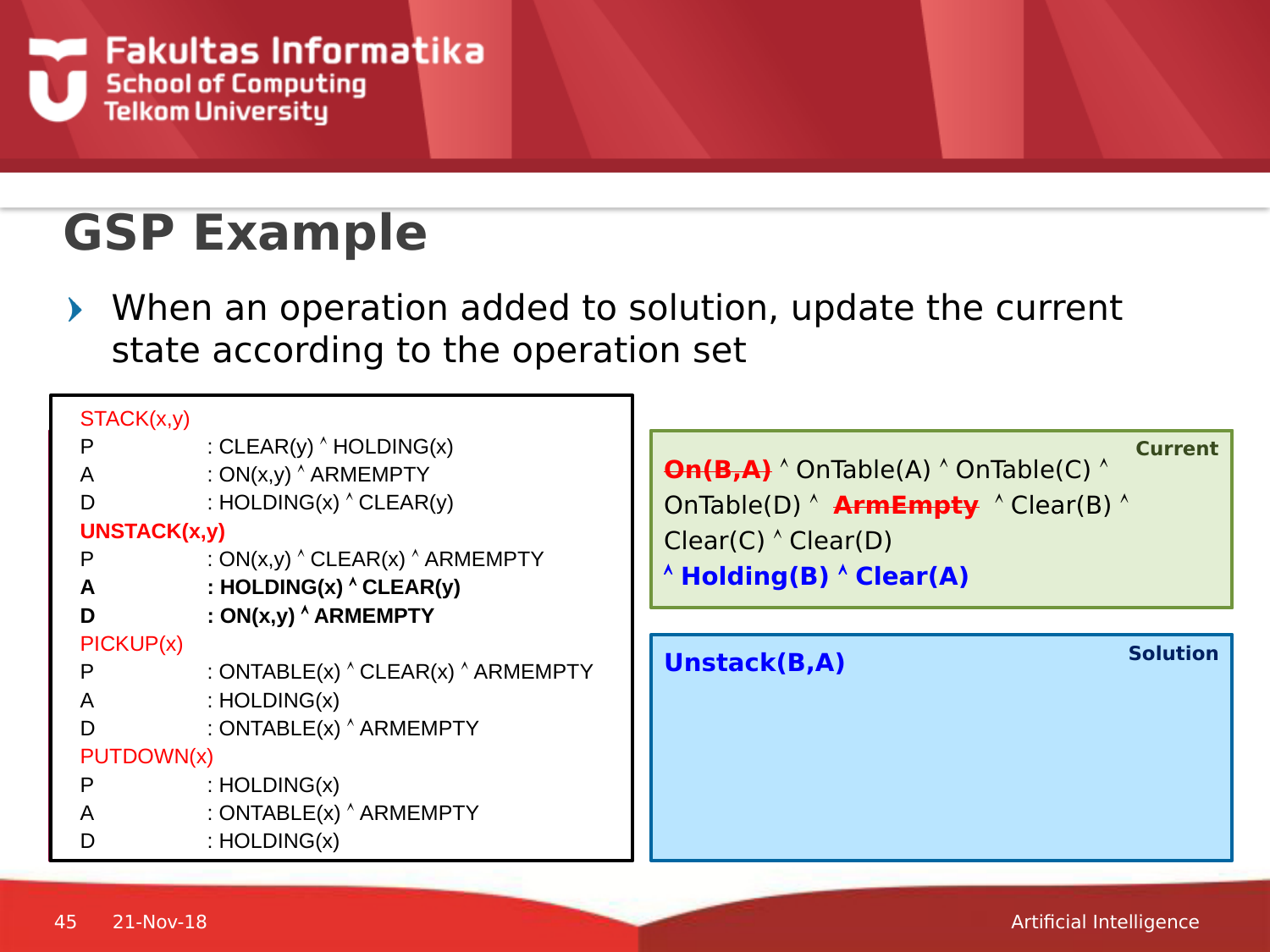

# GSP Example
When an operation added to solution, update the current state according to the operation set
STACK(x,y)
P	: CLEAR(y) ∧ HOLDING(x)
A	: ON(x,y) ∧ ARMEMPTY
D	: HOLDING(x) ∧ CLEAR(y)
UNSTACK(x,y)
P	: ON(x,y) ∧ CLEAR(x) ∧ ARMEMPTY
A	: HOLDING(x) ∧ CLEAR(y)
D	: ON(x,y) ∧ ARMEMPTY
PICKUP(x)
P	: ONTABLE(x) ∧ CLEAR(x) ∧ ARMEMPTY
A	: HOLDING(x)
D	: ONTABLE(x) ∧ ARMEMPTY
PUTDOWN(x)
P	: HOLDING(x)
A	: ONTABLE(x) ∧ ARMEMPTY
D	: HOLDING(x)
On(B,A) ∧ OnTable(A) ∧ OnTable(C) ∧ OnTable(D) ∧  ArmEmpty  ∧ Clear(B) ∧ Clear(C) ∧ Clear(D)

On(B,A) ∧ OnTable(A) ∧ OnTable(C) ∧ OnTable(D) ∧  ArmEmpty  ∧ Clear(B) ∧ Clear(C) ∧ Clear(D)
∧ Holding(B) ∧ Clear(A)
Current
Clear(A)
Holding(C)
Stack(C,A)
On(C,A)
On(B,D)
Stack
Unstack(B,A)
Solution
Artificial Intelligence
45
21-Nov-18